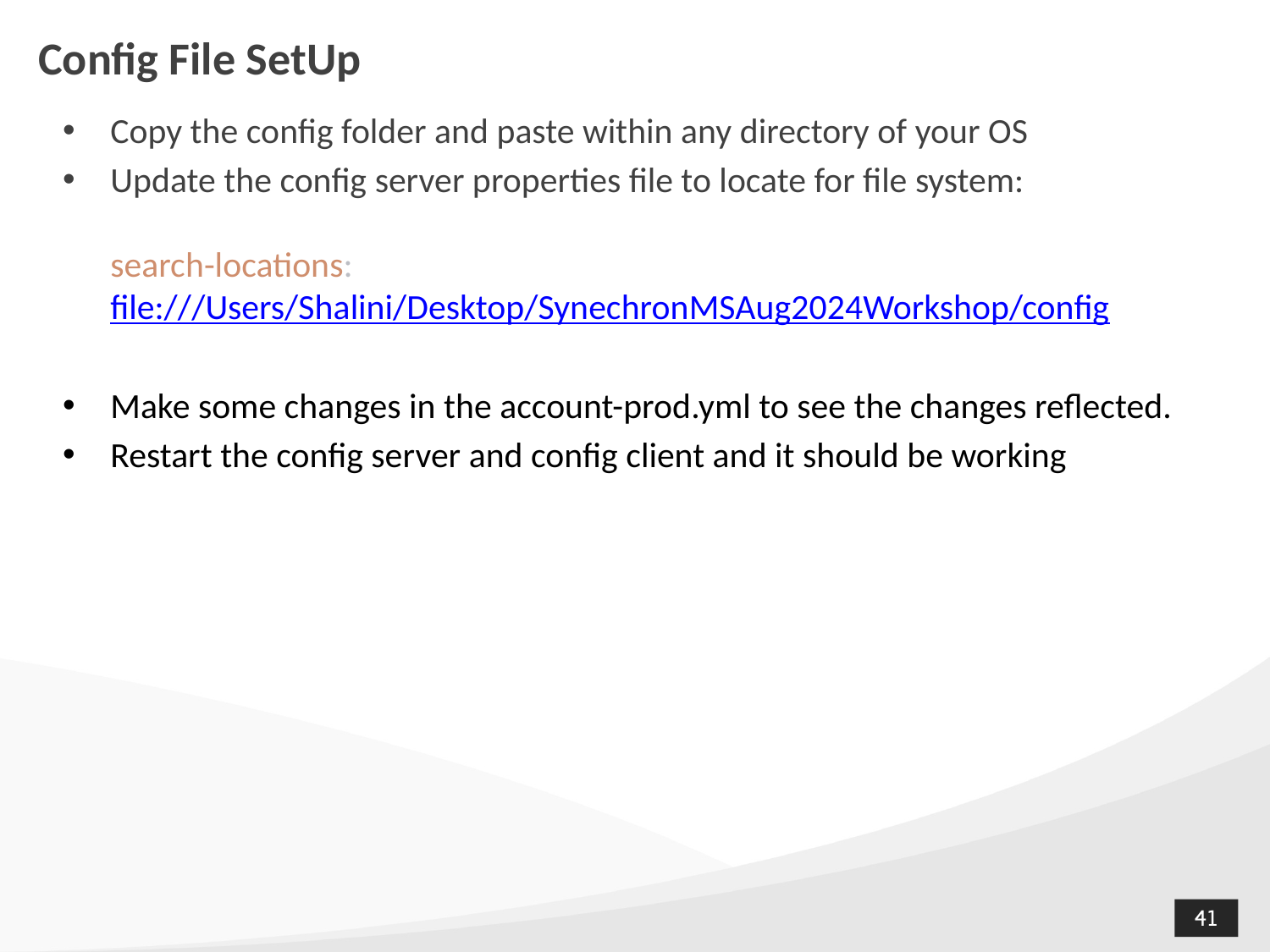

# Config File SetUp
Copy the config folder and paste within any directory of your OS
Update the config server properties file to locate for file system:
search-locations: file:///Users/Shalini/Desktop/SynechronMSAug2024Workshop/config

Make some changes in the account-prod.yml to see the changes reflected.
Restart the config server and config client and it should be working